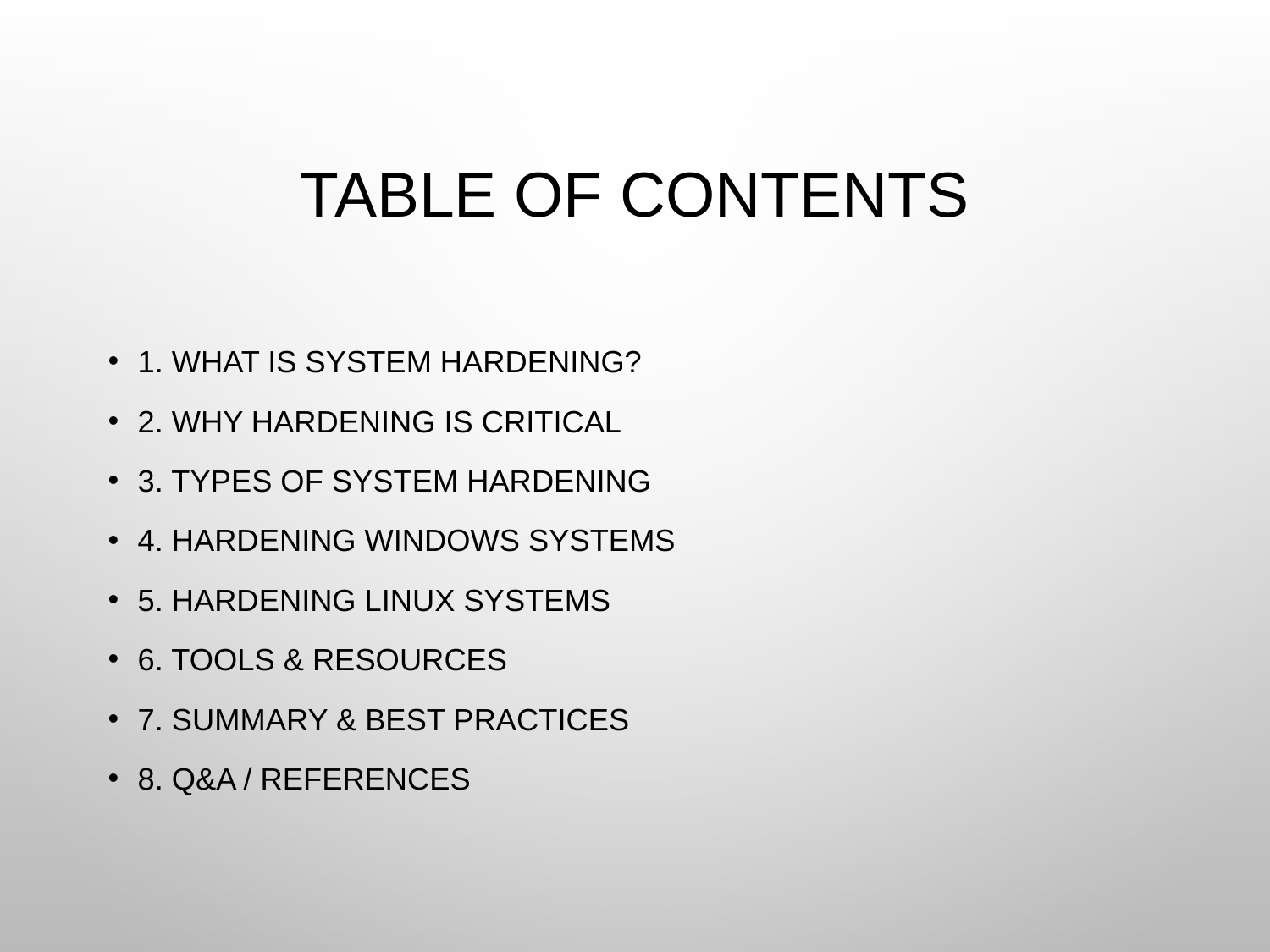

# Table of Contents
1. What is System Hardening?
2. Why Hardening is Critical
3. Types of System Hardening
4. Hardening Windows Systems
5. Hardening Linux Systems
6. Tools & Resources
7. Summary & Best Practices
8. Q&A / References